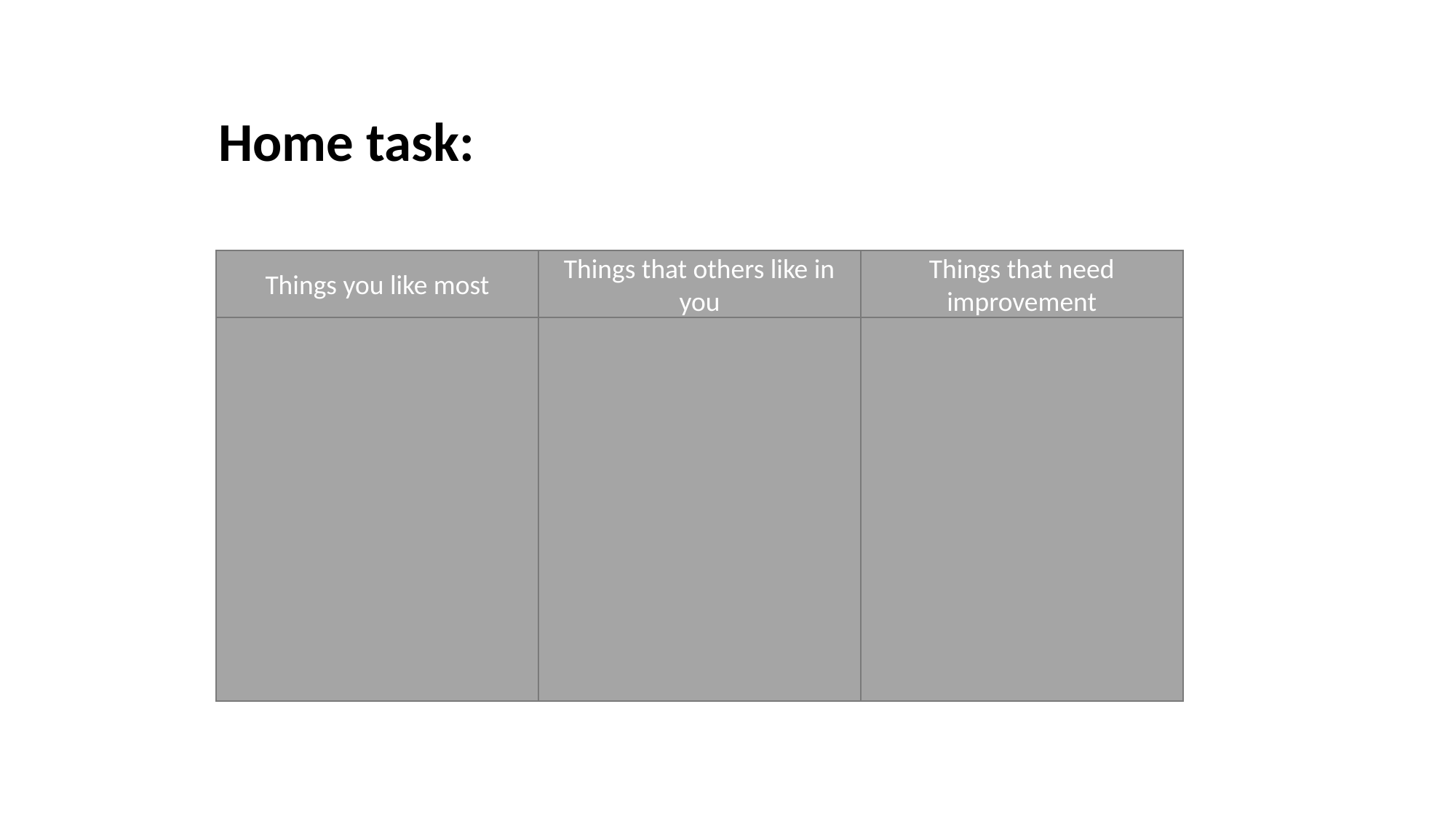

Home task:
Things you like most
Things that others like in you
Things that need improvement